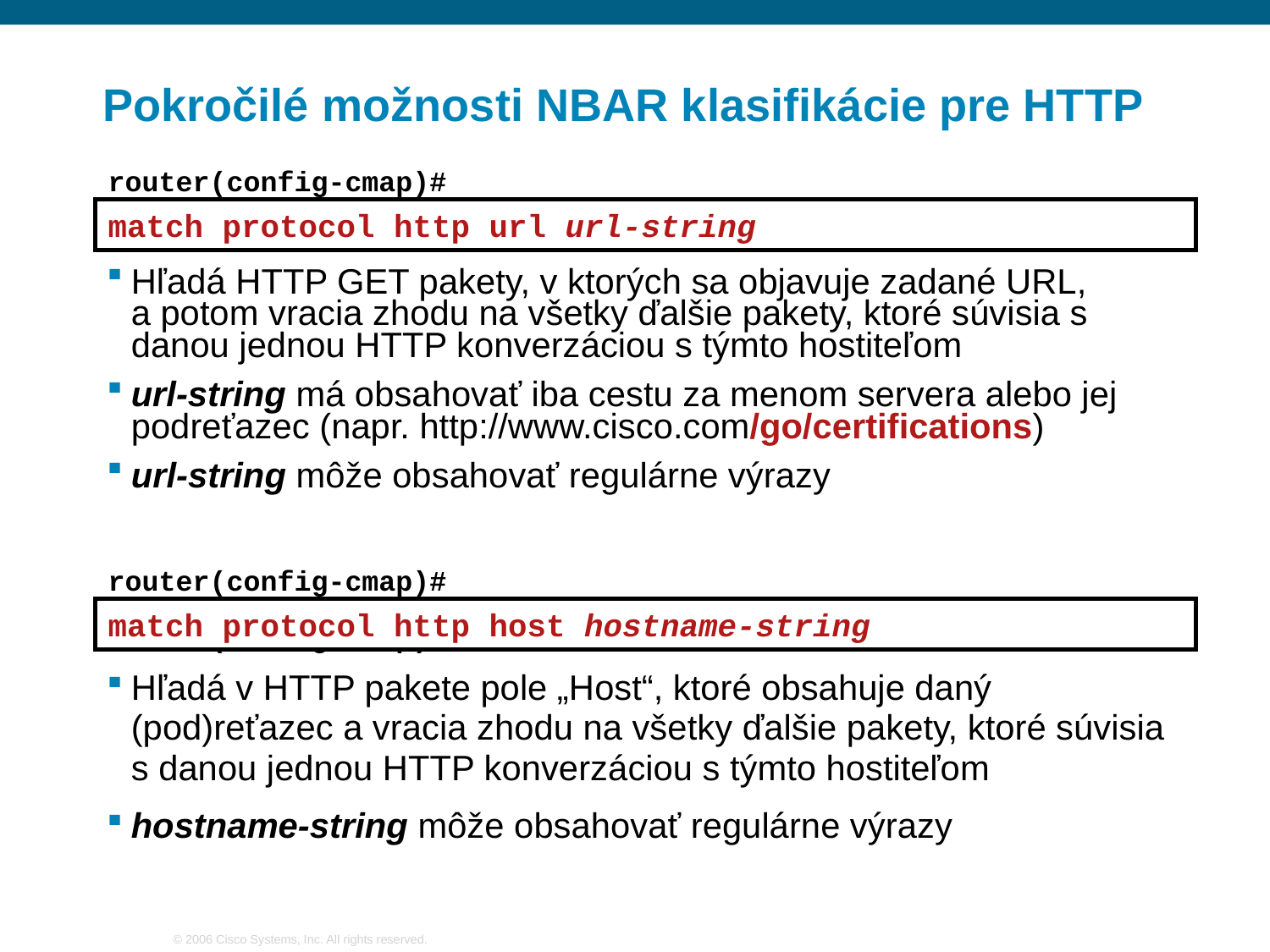

# Pokročilé možnosti NBAR klasifikácie pre HTTP
router(config-cmap)#
match protocol http url url-string
Hľadá HTTP GET pakety, v ktorých sa objavuje zadané URL,
a potom vracia zhodu na všetky ďalšie pakety, ktoré súvisia s danou jednou HTTP konverzáciou s týmto hostiteľom
url-string má obsahovať iba cestu za menom servera alebo jej podreťazec (napr. http://www.cisco.com/go/certifications)
url-string môže obsahovať regulárne výrazy
router(config-cmap)#
match protocol http host hostname-string
router(config-cmap)#
Hľadá v HTTP pakete pole „Host“, ktoré obsahuje daný (pod)reťazec a vracia zhodu na všetky ďalšie pakety, ktoré súvisia s danou jednou HTTP konverzáciou s týmto hostiteľom
hostname-string môže obsahovať regulárne výrazy